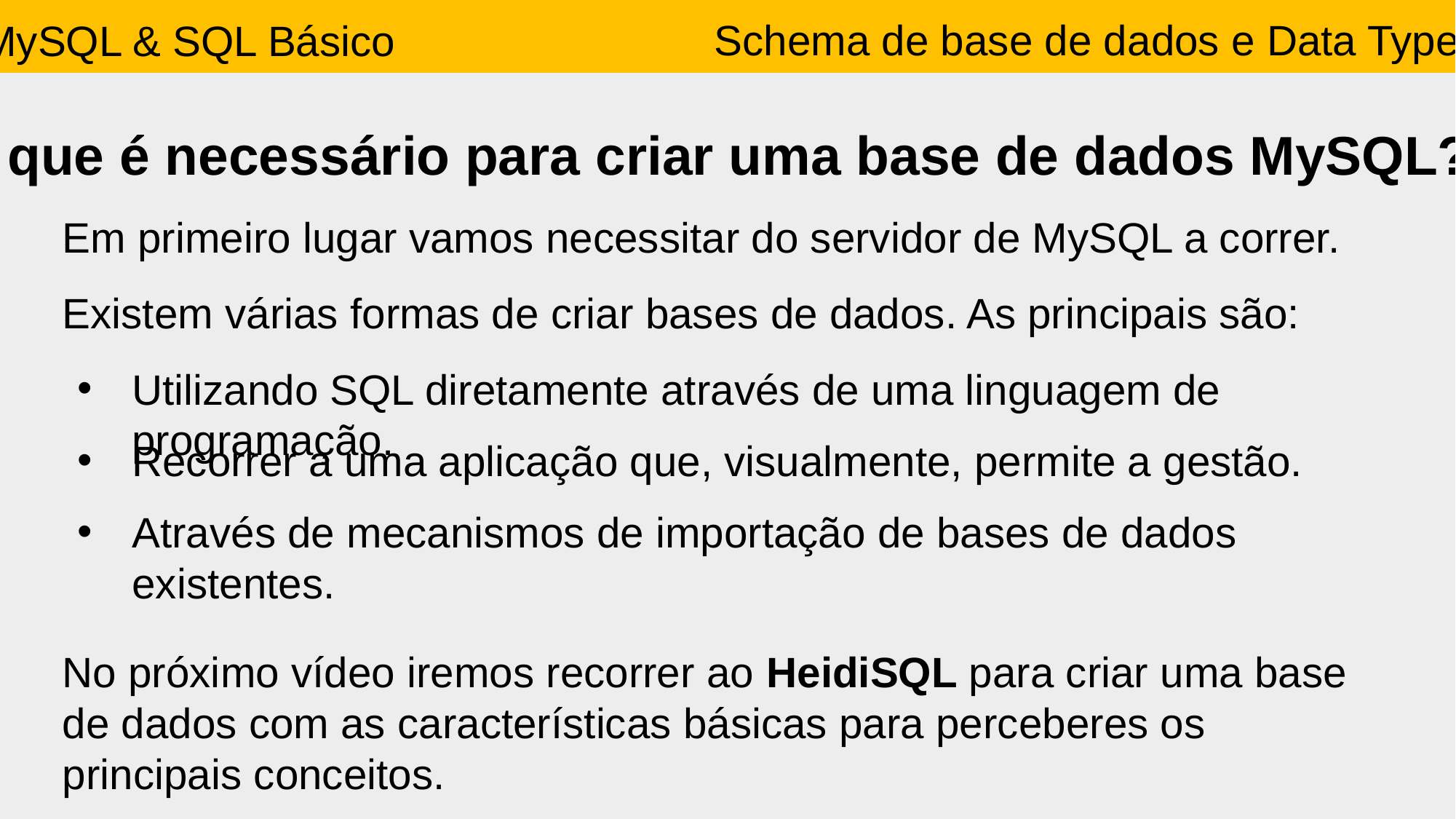

Schema de base de dados e Data Types
MySQL & SQL Básico
O que é necessário para criar uma base de dados MySQL?
Em primeiro lugar vamos necessitar do servidor de MySQL a correr.
Existem várias formas de criar bases de dados. As principais são:
Utilizando SQL diretamente através de uma linguagem de programação.
Recorrer a uma aplicação que, visualmente, permite a gestão.
Através de mecanismos de importação de bases de dados existentes.
No próximo vídeo iremos recorrer ao HeidiSQL para criar uma base de dados com as características básicas para perceberes os principais conceitos.